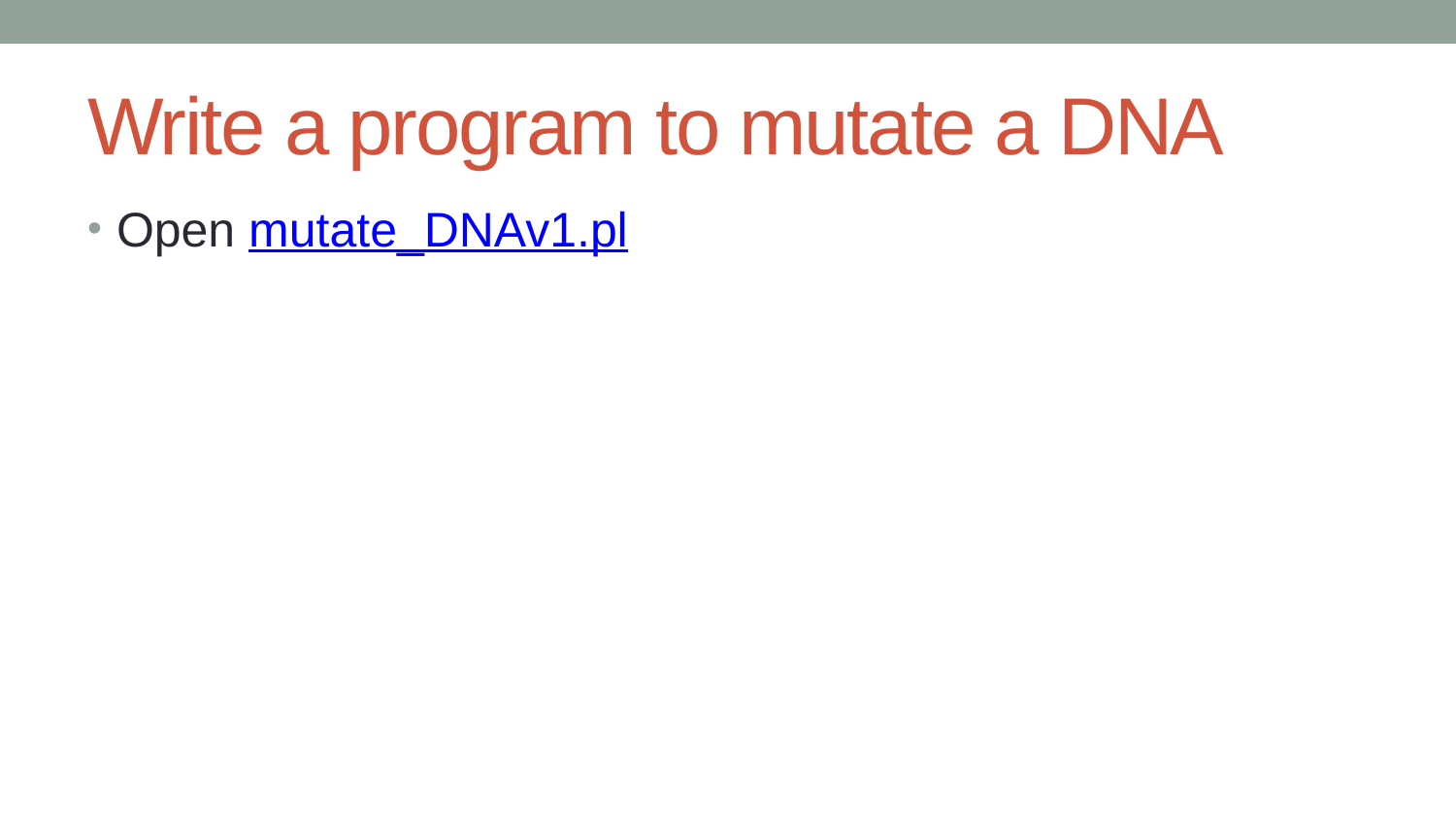

# Write a program to mutate a DNA
Open mutate_DNAv1.pl